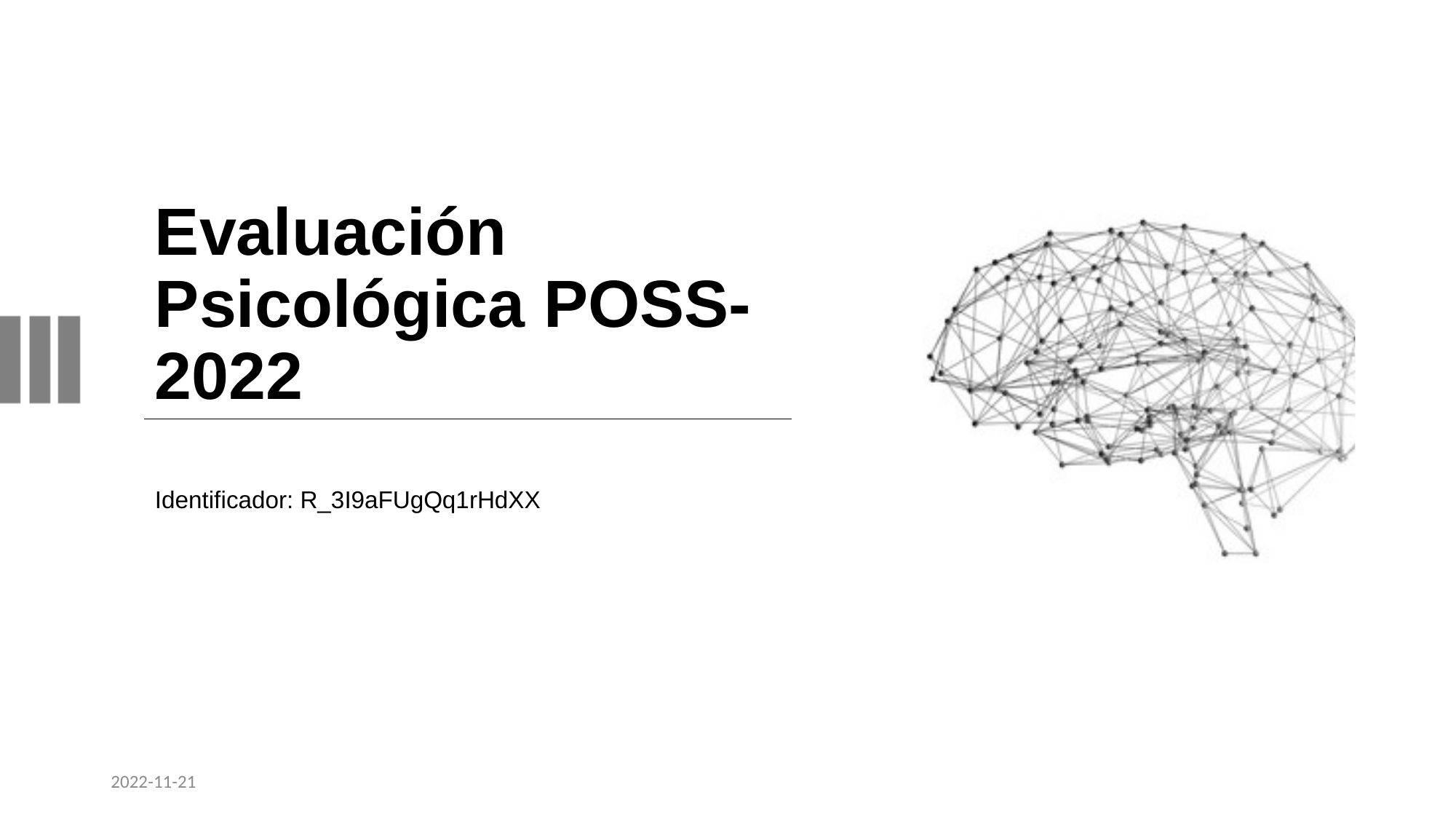

# Evaluación Psicológica POSS-2022
Identificador: R_3I9aFUgQq1rHdXX
2022-11-21